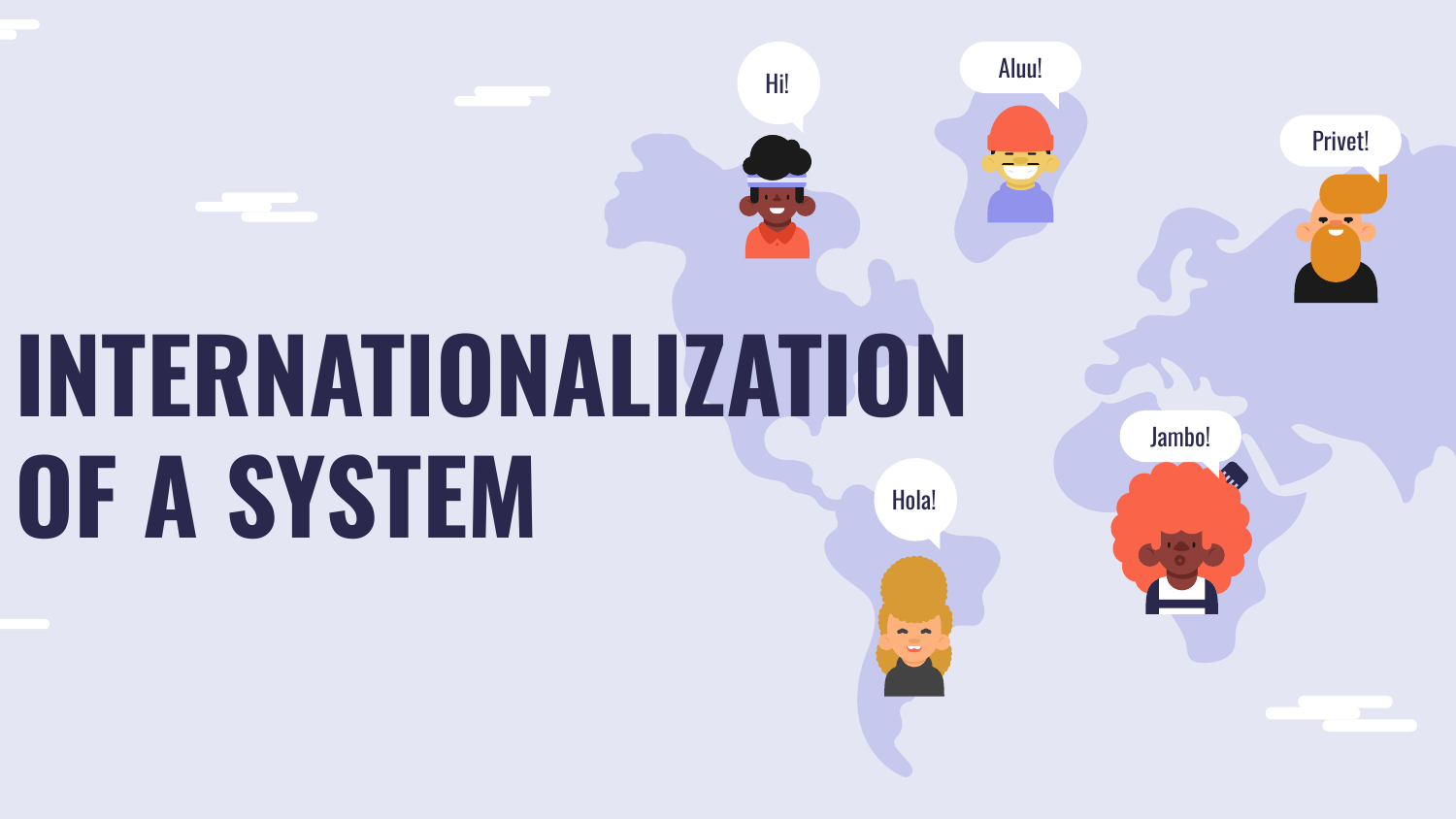

Hi!

Aluu!

Privet!

Jambo!

Hola!

# INTERNATIONALIZATION OF A SYSTEM